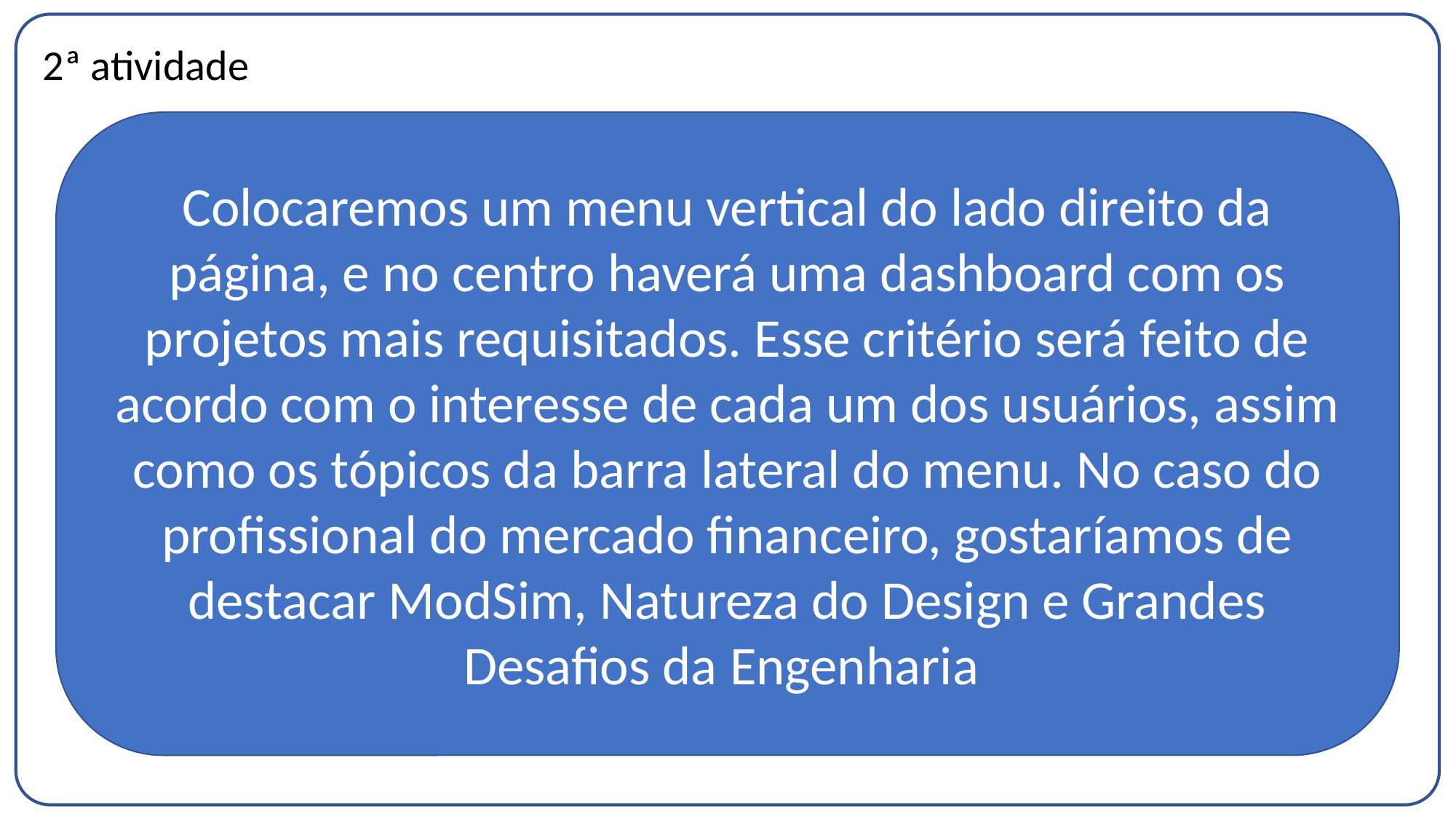

# 2ª atividade
Colocaremos um menu vertical do lado direito da página, e no centro haverá uma dashboard com os projetos mais requisitados. Esse critério será feito de acordo com o interesse de cada um dos usuários, assim como os tópicos da barra lateral do menu. No caso do profissional do mercado financeiro, gostaríamos de destacar ModSim, Natureza do Design e Grandes Desafios da Engenharia